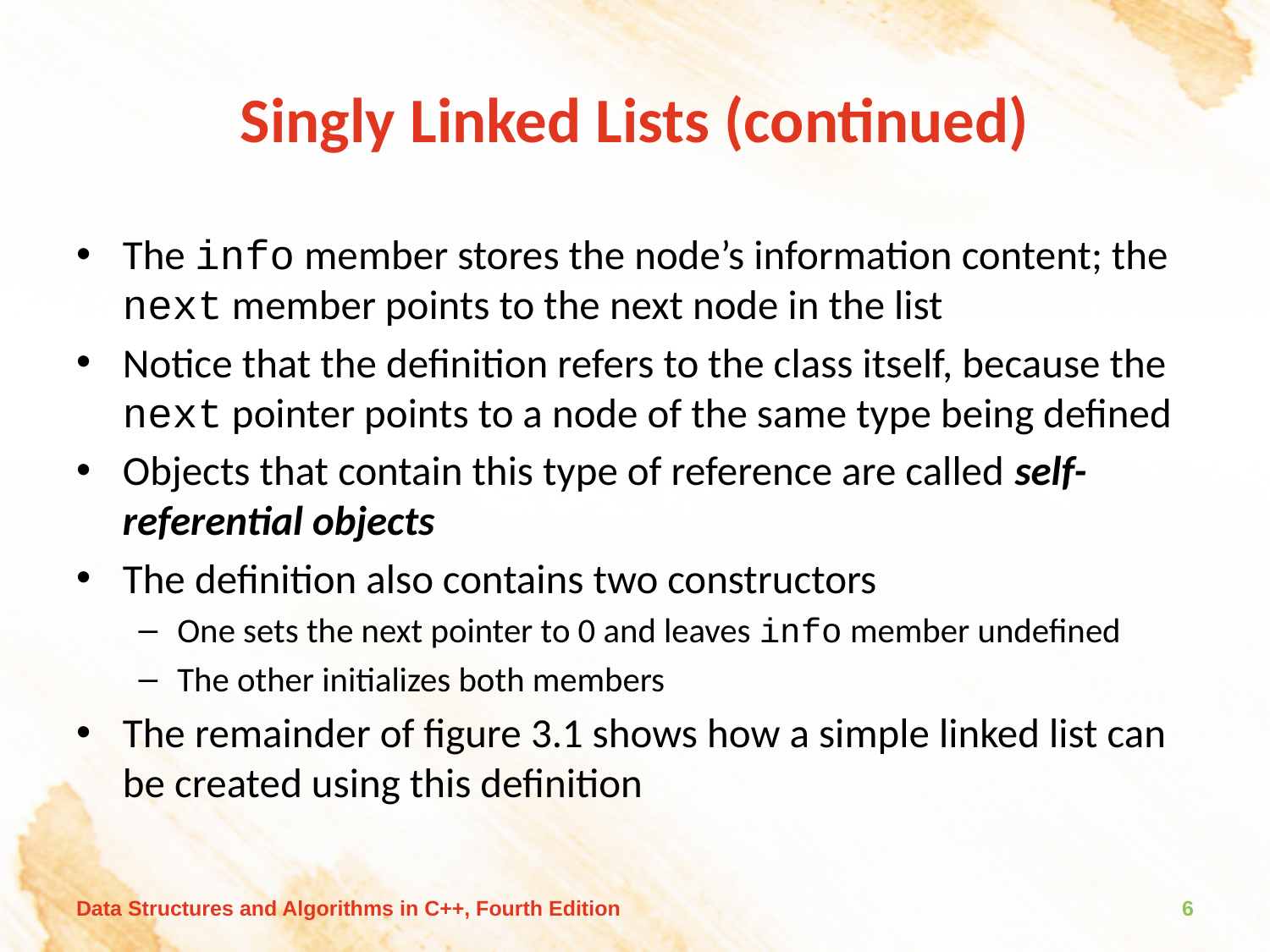

# Singly Linked Lists (continued)
The info member stores the node’s information content; the next member points to the next node in the list
Notice that the definition refers to the class itself, because the next pointer points to a node of the same type being defined
Objects that contain this type of reference are called self-referential objects
The definition also contains two constructors
One sets the next pointer to 0 and leaves info member undefined
The other initializes both members
The remainder of figure 3.1 shows how a simple linked list can be created using this definition

Data Structures and Algorithms in C++, Fourth Edition
6